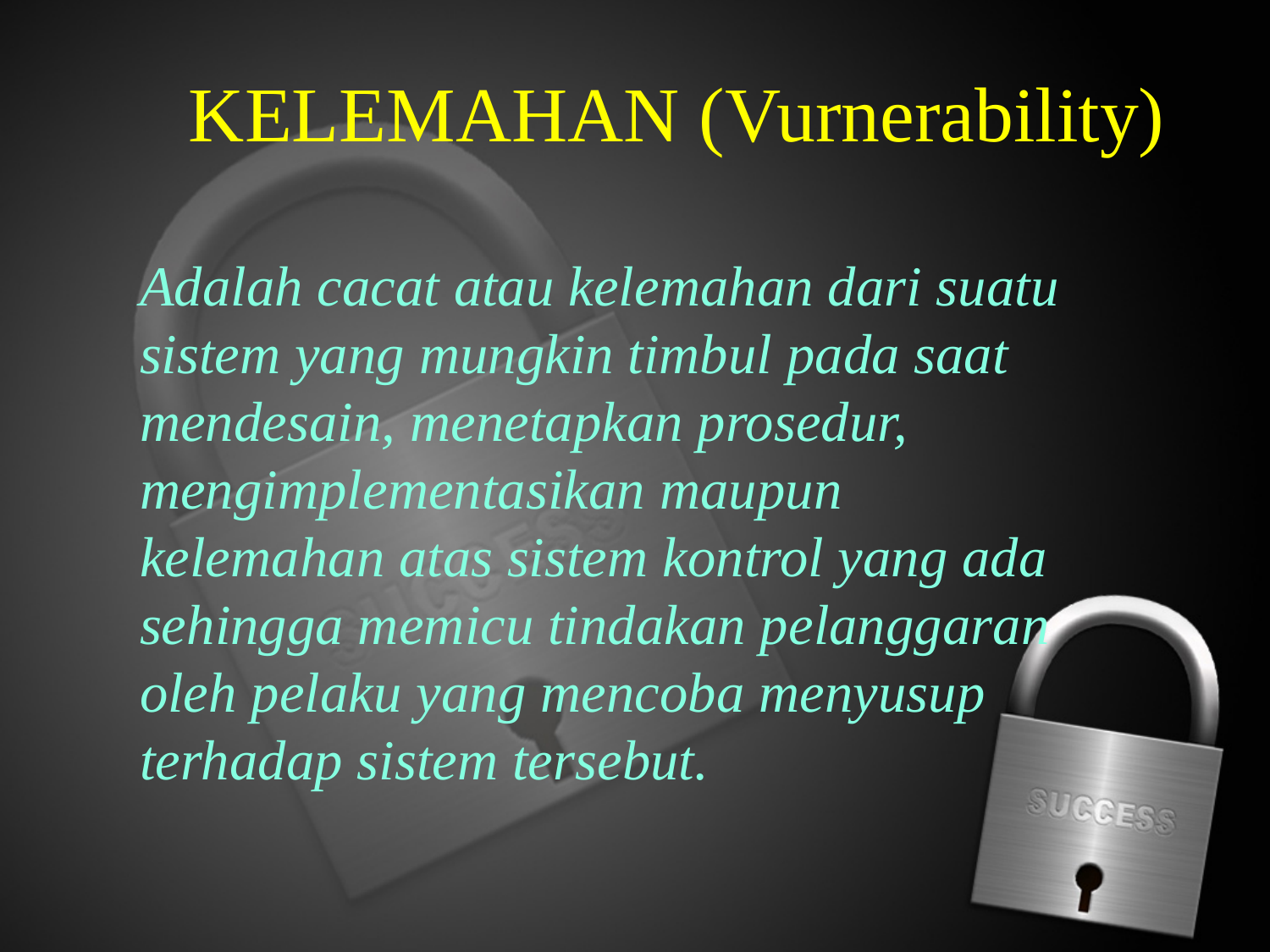

# KELEMAHAN (Vurnerability)
Adalah cacat atau kelemahan dari suatu sistem yang mungkin timbul pada saat mendesain, menetapkan prosedur, mengimplementasikan maupun kelemahan atas sistem kontrol yang ada sehingga memicu tindakan pelanggaran oleh pelaku yang mencoba menyusup terhadap sistem tersebut.